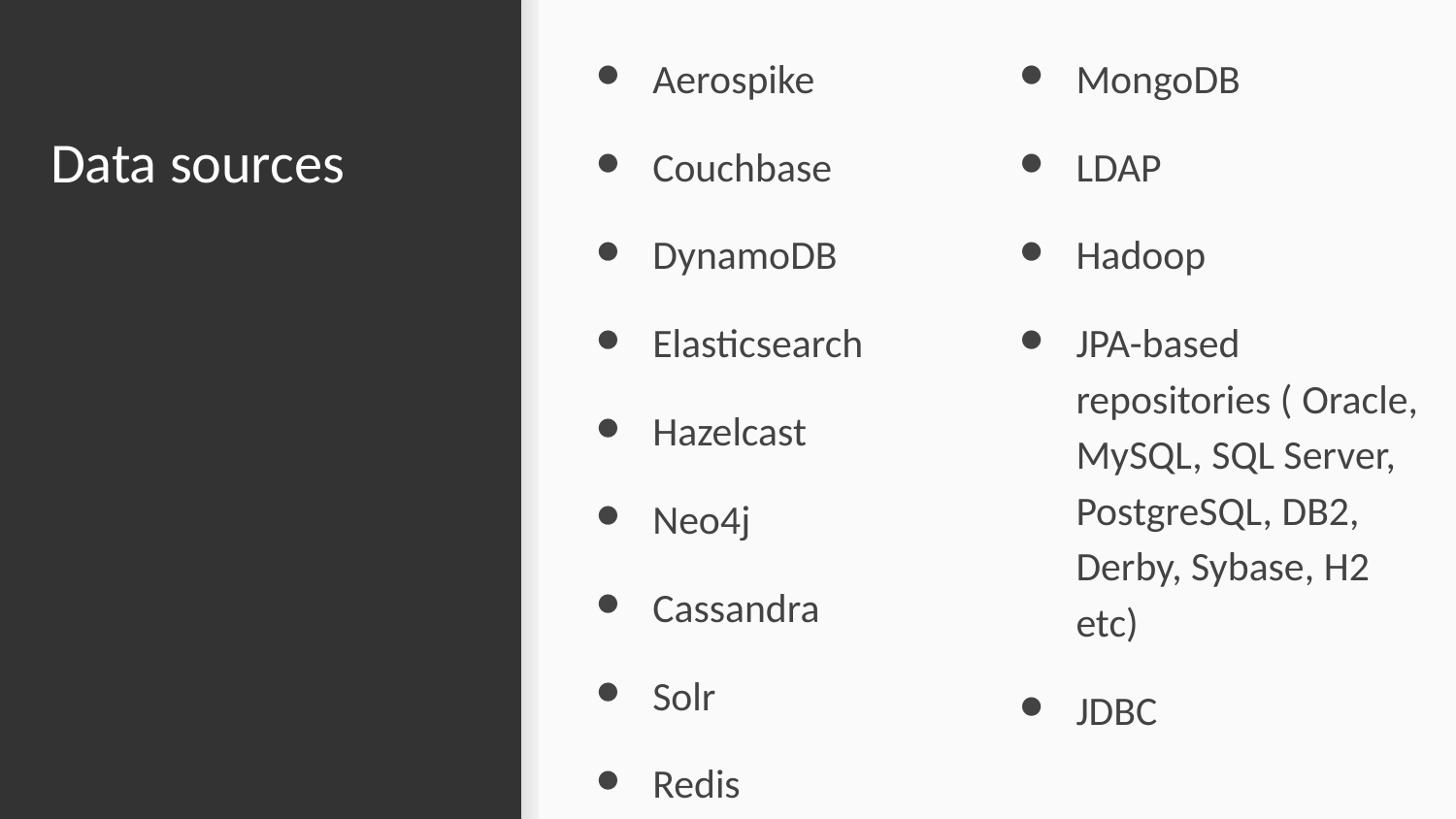

Aerospike
Couchbase
DynamoDB
Elasticsearch
Hazelcast
Neo4j
Cassandra
Solr
Redis
MongoDB
LDAP
Hadoop
JPA-based repositories ( Oracle, MySQL, SQL Server, PostgreSQL, DB2, Derby, Sybase, H2 etc)
JDBC

# Data sources